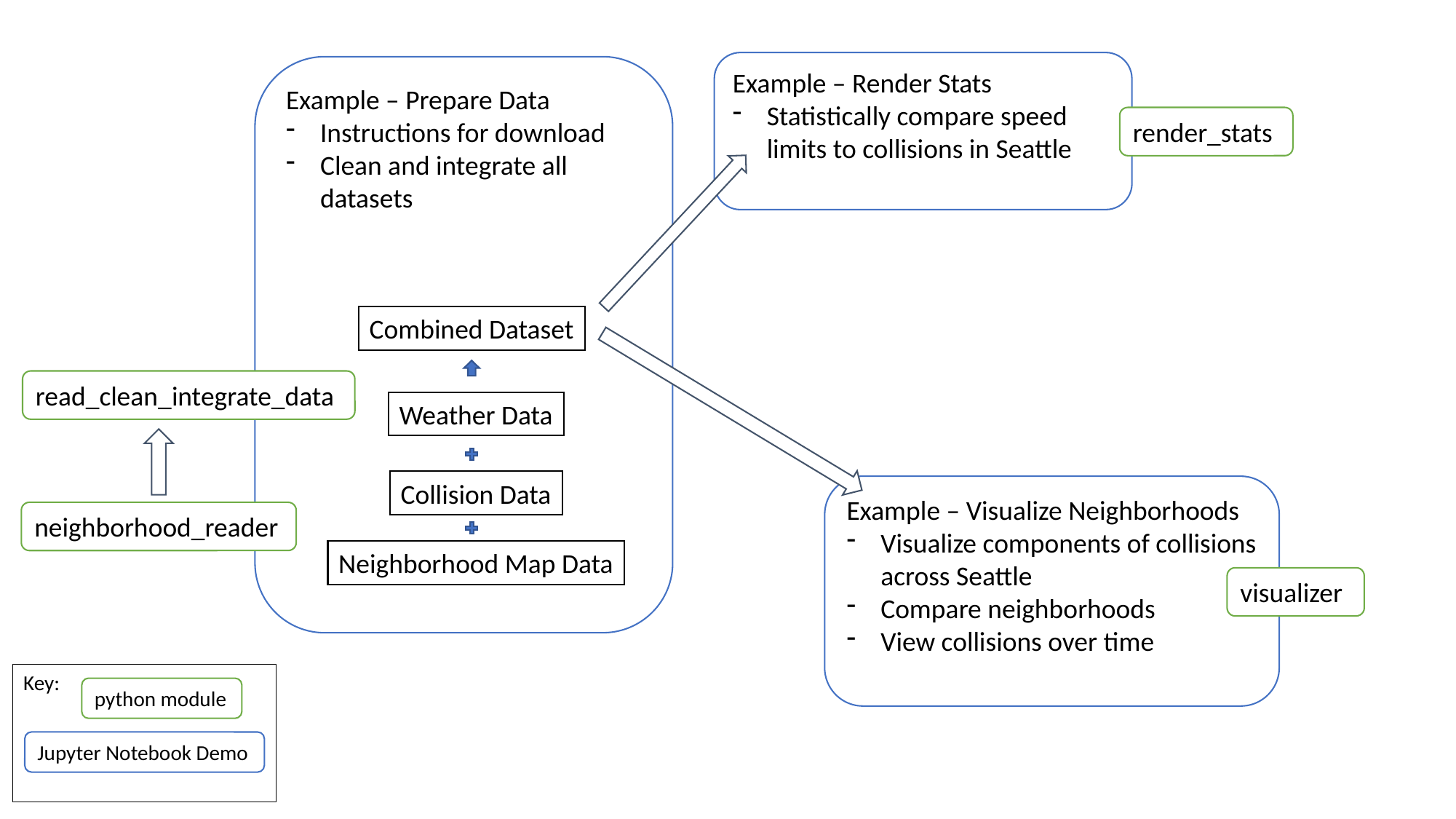

Example – Render Stats
Statistically compare speed limits to collisions in Seattle

Example – Prepare Data
Instructions for download
Clean and integrate all datasets

render_stats

Combined Dataset

read_clean_integrate_data
Weather Data

Collision Data
Example – Visualize Neighborhoods
Visualize components of collisions across Seattle
Compare neighborhoods
View collisions over time

neighborhood_reader

Neighborhood Map Data
visualizer
Key:

python module
Jupyter Notebook Demo